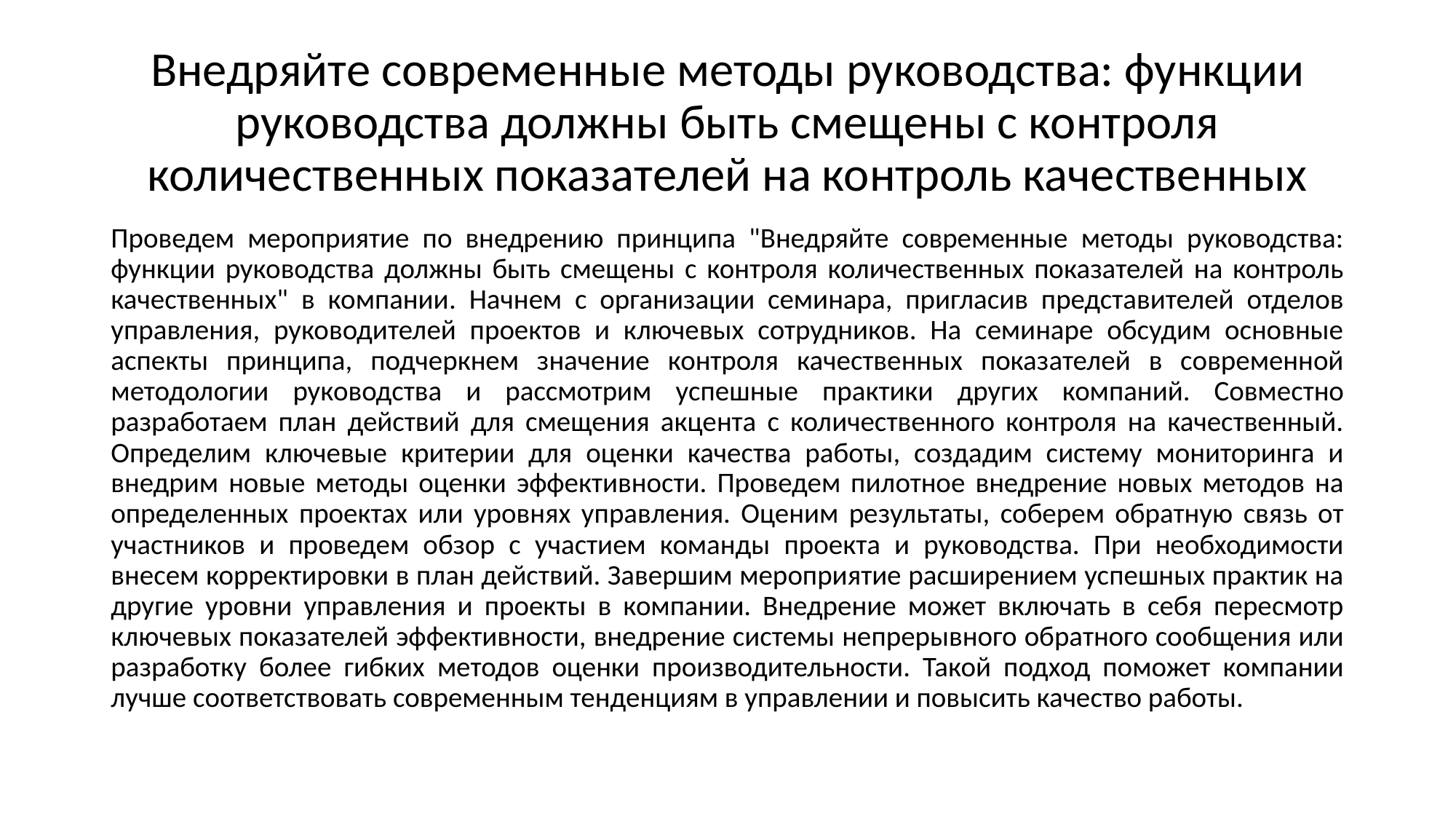

# Внедряйте современные методы руководства: функции руководства должны быть смещены с контроля количественных показателей на контроль качественных
Проведем мероприятие по внедрению принципа "Внедряйте современные методы руководства: функции руководства должны быть смещены с контроля количественных показателей на контроль качественных" в компании. Начнем с организации семинара, пригласив представителей отделов управления, руководителей проектов и ключевых сотрудников. На семинаре обсудим основные аспекты принципа, подчеркнем значение контроля качественных показателей в современной методологии руководства и рассмотрим успешные практики других компаний. Совместно разработаем план действий для смещения акцента с количественного контроля на качественный. Определим ключевые критерии для оценки качества работы, создадим систему мониторинга и внедрим новые методы оценки эффективности. Проведем пилотное внедрение новых методов на определенных проектах или уровнях управления. Оценим результаты, соберем обратную связь от участников и проведем обзор с участием команды проекта и руководства. При необходимости внесем корректировки в план действий. Завершим мероприятие расширением успешных практик на другие уровни управления и проекты в компании. Внедрение может включать в себя пересмотр ключевых показателей эффективности, внедрение системы непрерывного обратного сообщения или разработку более гибких методов оценки производительности. Такой подход поможет компании лучше соответствовать современным тенденциям в управлении и повысить качество работы.